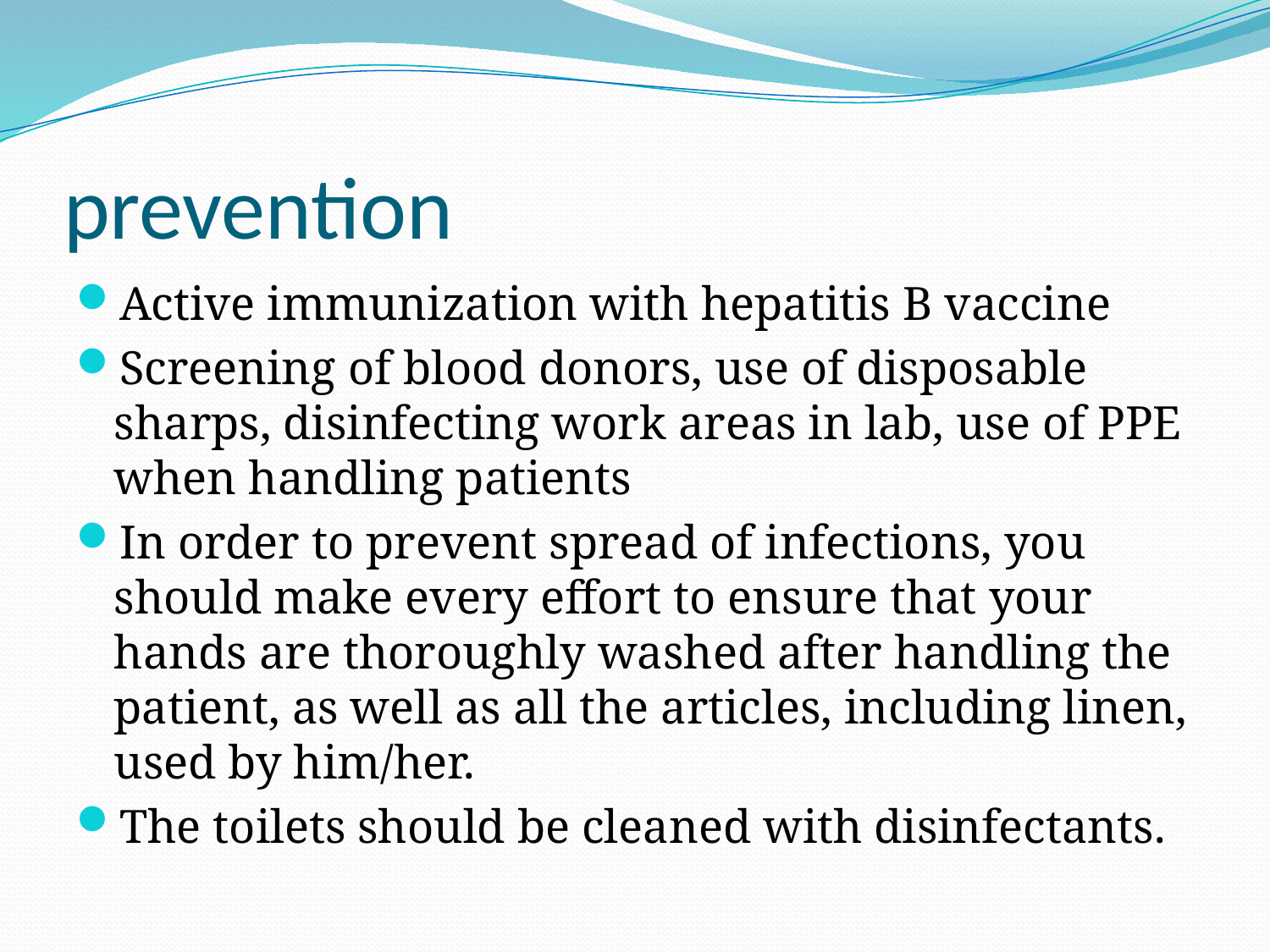

# prevention
Active immunization with hepatitis B vaccine
Screening of blood donors, use of disposable sharps, disinfecting work areas in lab, use of PPE when handling patients
In order to prevent spread of infections, you should make every effort to ensure that your hands are thoroughly washed after handling the patient, as well as all the articles, including linen, used by him/her.
The toilets should be cleaned with disinfectants.